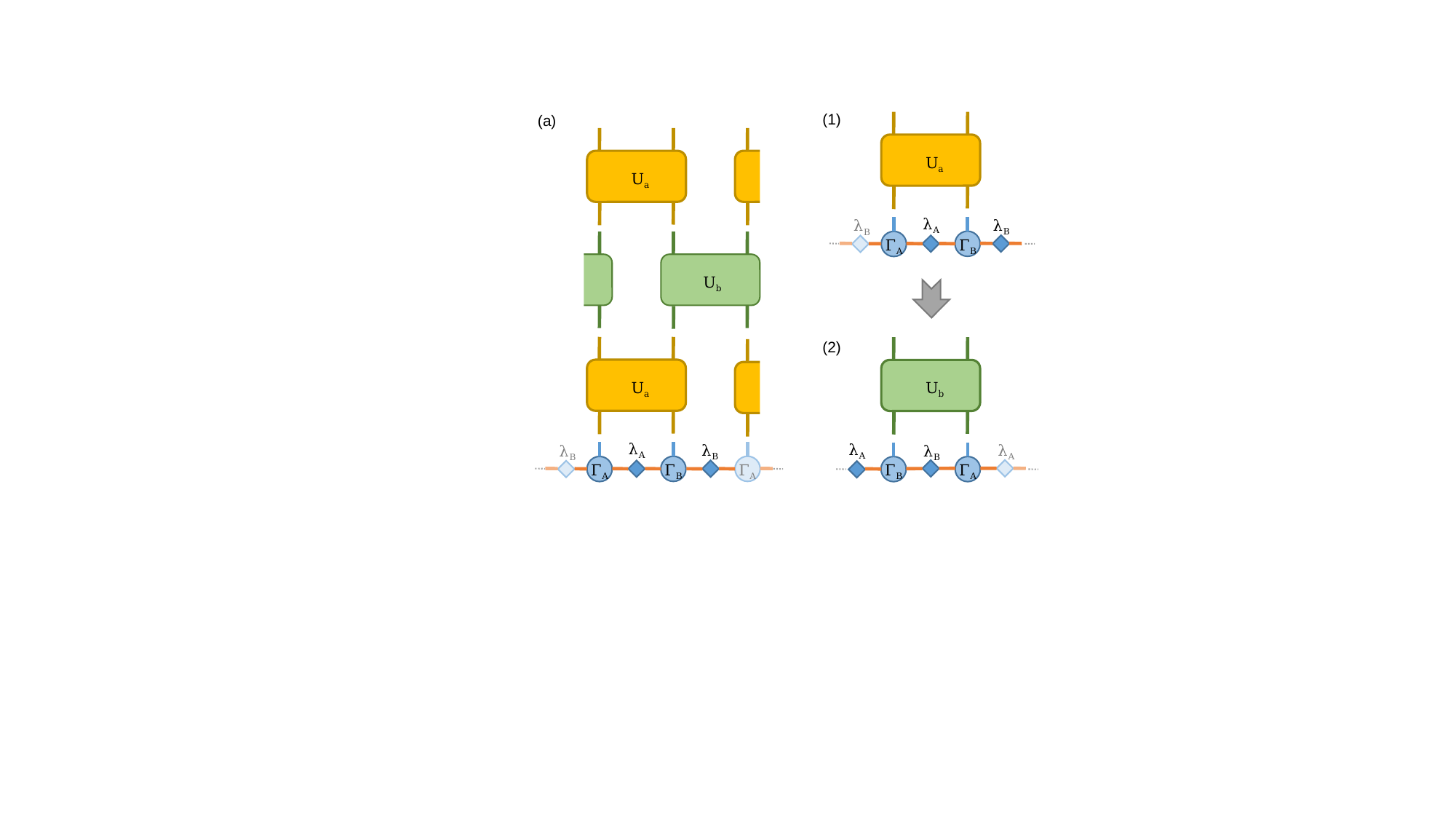

(1)
(a)

Ua
λA
λB
λB

ΓB

ΓA

Ua

Ub
Ub

Ua
Ua
λA
λB
λB

ΓB

ΓA

ΓA

(2)

Ub
λA
λA

λB
ΓB

ΓA